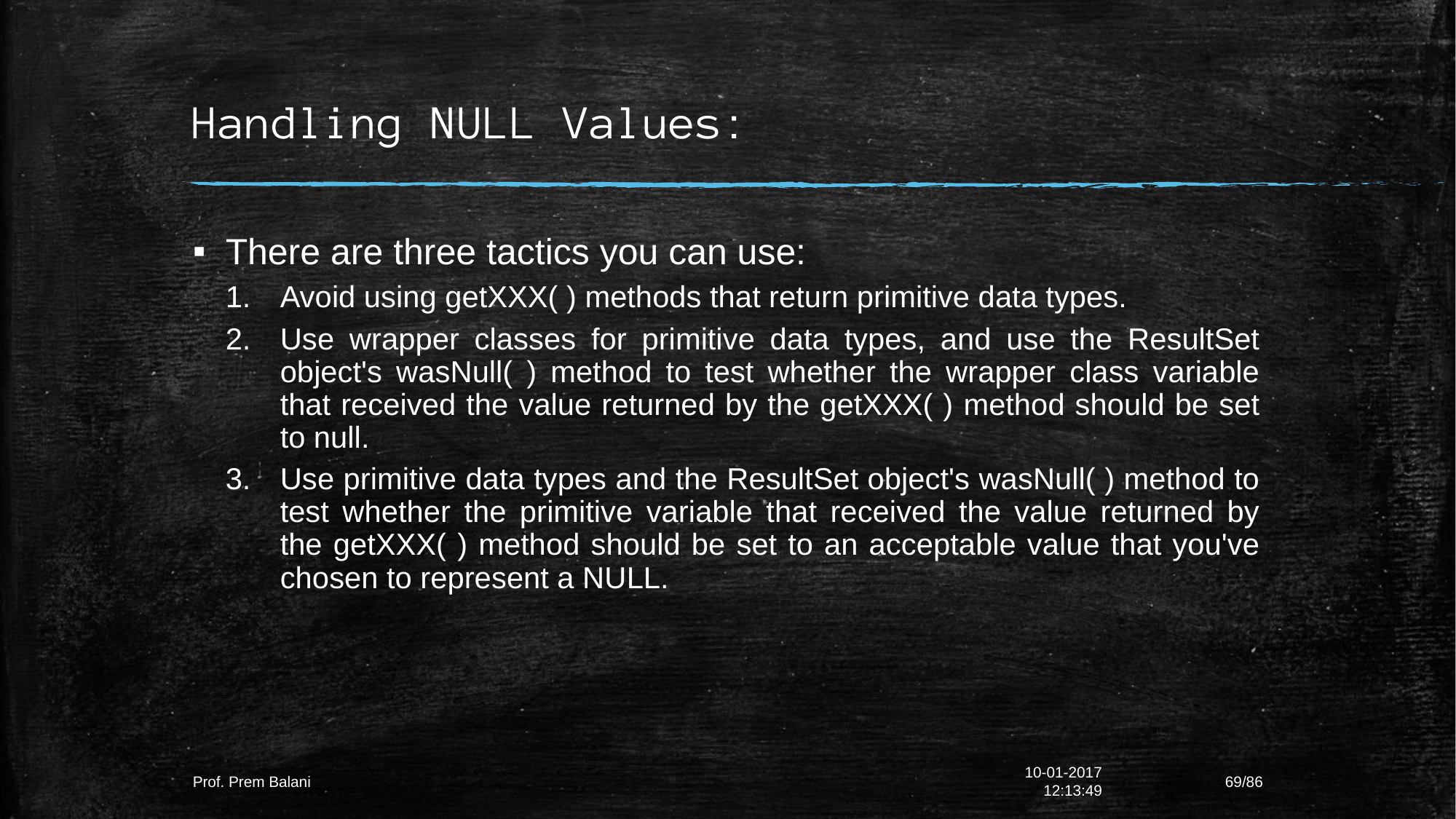

# Handling NULL Values:
There are three tactics you can use:
Avoid using getXXX( ) methods that return primitive data types.
Use wrapper classes for primitive data types, and use the ResultSet object's wasNull( ) method to test whether the wrapper class variable that received the value returned by the getXXX( ) method should be set to null.
Use primitive data types and the ResultSet object's wasNull( ) method to test whether the primitive variable that received the value returned by the getXXX( ) method should be set to an acceptable value that you've chosen to represent a NULL.
Prof. Prem Balani
10-01-2017 12:13:49
69/86